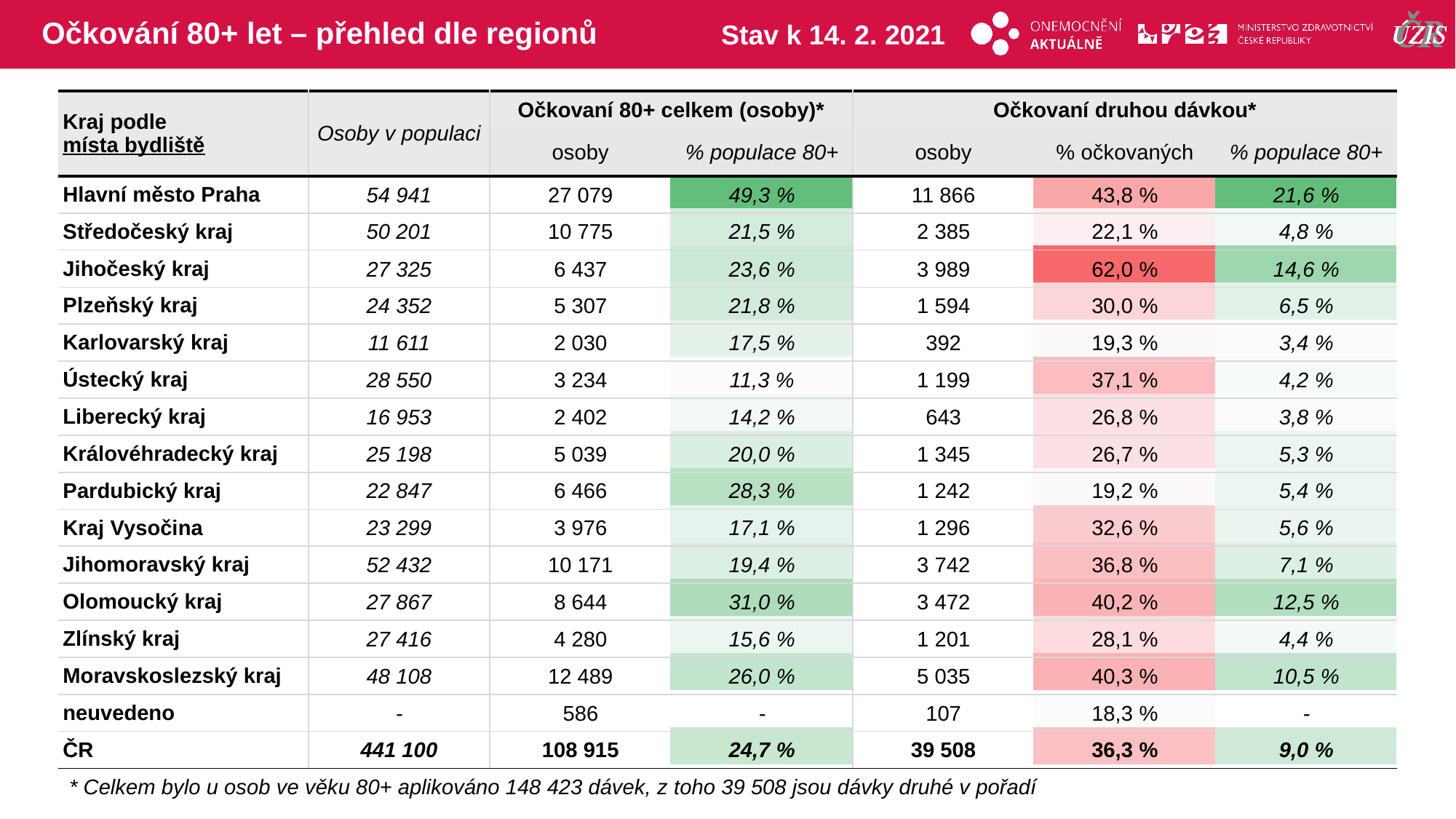

# Očkování 80+ let – přehled dle regionů
Stav k 14. 2. 2021
| Kraj podle místa bydliště | Osoby v populaci | Očkovaní 80+ celkem (osoby)\* |  | Očkovaní druhou dávkou\* |  |  |
| --- | --- | --- | --- | --- | --- | --- |
|  |  | osoby | % populace 80+ | osoby | % očkovaných | % populace 80+ |
| Hlavní město Praha | 54 941 | 27 079 | 49,3 % | 11 866 | 43,8 % | 21,6 % |
| Středočeský kraj | 50 201 | 10 775 | 21,5 % | 2 385 | 22,1 % | 4,8 % |
| Jihočeský kraj | 27 325 | 6 437 | 23,6 % | 3 989 | 62,0 % | 14,6 % |
| Plzeňský kraj | 24 352 | 5 307 | 21,8 % | 1 594 | 30,0 % | 6,5 % |
| Karlovarský kraj | 11 611 | 2 030 | 17,5 % | 392 | 19,3 % | 3,4 % |
| Ústecký kraj | 28 550 | 3 234 | 11,3 % | 1 199 | 37,1 % | 4,2 % |
| Liberecký kraj | 16 953 | 2 402 | 14,2 % | 643 | 26,8 % | 3,8 % |
| Královéhradecký kraj | 25 198 | 5 039 | 20,0 % | 1 345 | 26,7 % | 5,3 % |
| Pardubický kraj | 22 847 | 6 466 | 28,3 % | 1 242 | 19,2 % | 5,4 % |
| Kraj Vysočina | 23 299 | 3 976 | 17,1 % | 1 296 | 32,6 % | 5,6 % |
| Jihomoravský kraj | 52 432 | 10 171 | 19,4 % | 3 742 | 36,8 % | 7,1 % |
| Olomoucký kraj | 27 867 | 8 644 | 31,0 % | 3 472 | 40,2 % | 12,5 % |
| Zlínský kraj | 27 416 | 4 280 | 15,6 % | 1 201 | 28,1 % | 4,4 % |
| Moravskoslezský kraj | 48 108 | 12 489 | 26,0 % | 5 035 | 40,3 % | 10,5 % |
| neuvedeno | - | 586 | - | 107 | 18,3 % | - |
| ČR | 441 100 | 108 915 | 24,7 % | 39 508 | 36,3 % | 9,0 % |
|  |  |  |  |  |  |
| --- | --- | --- | --- | --- | --- |
|  |  |  |  |  |  |
|  |  |  |  |  |  |
|  |  |  |  |  |  |
|  |  |  |  |  |  |
|  |  |  |  |  |  |
|  |  |  |  |  |  |
|  |  |  |  |  |  |
|  |  |  |  |  |  |
|  |  |  |  |  |  |
|  |  |  |  |  |  |
|  |  |  |  |  |  |
|  |  |  |  |  |  |
|  |  |  |  |  |  |
|  |  |  |  |  |  |
|  |  |  |  |  |  |
* Celkem bylo u osob ve věku 80+ aplikováno 148 423 dávek, z toho 39 508 jsou dávky druhé v pořadí